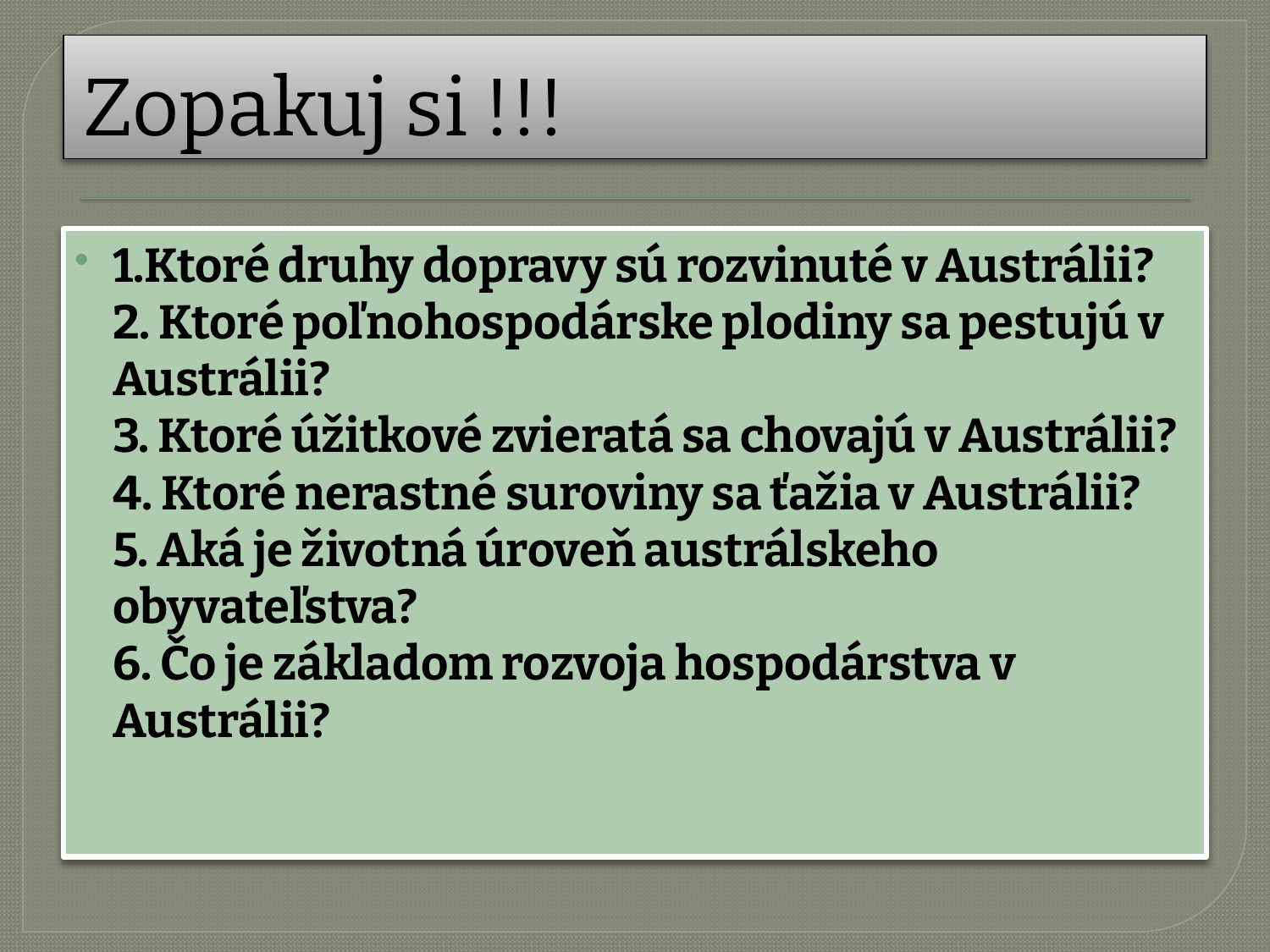

# Zopakuj si !!!
1.Ktoré druhy dopravy sú rozvinuté v Austrálii?
2. Ktoré poľnohospodárske plodiny sa pestujú v Austrálii?
3. Ktoré úžitkové zvieratá sa chovajú v Austrálii?
4. Ktoré nerastné suroviny sa ťažia v Austrálii?
5. Aká je životná úroveň austrálskeho obyvateľstva?
6. Čo je základom rozvoja hospodárstva v Austrálii?